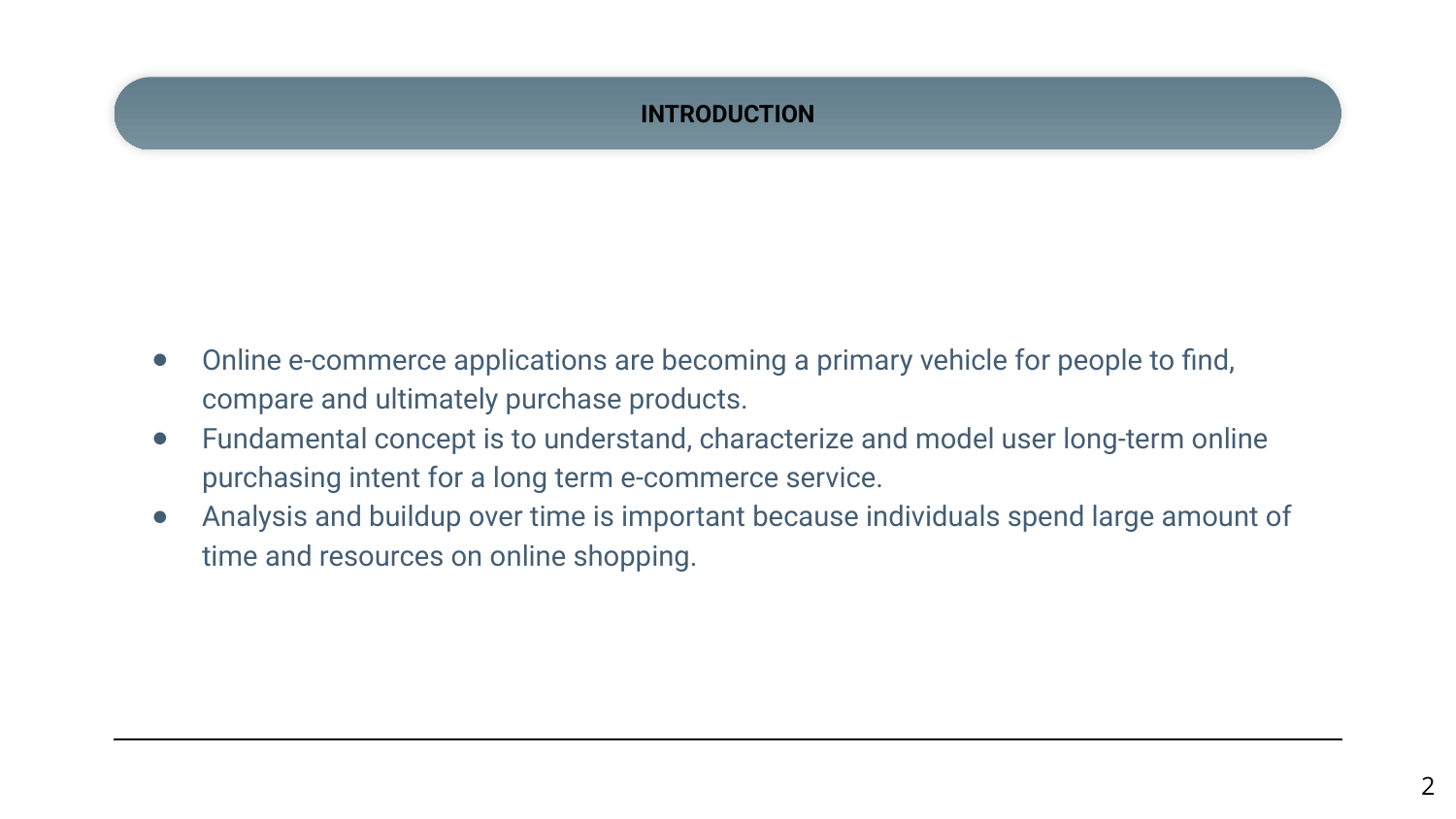

# INTRODUCTION
Online e-commerce applications are becoming a primary vehicle for people to find, compare and ultimately purchase products.
Fundamental concept is to understand, characterize and model user long-term online purchasing intent for a long term e-commerce service.
Analysis and buildup over time is important because individuals spend large amount of time and resources on online shopping.
2